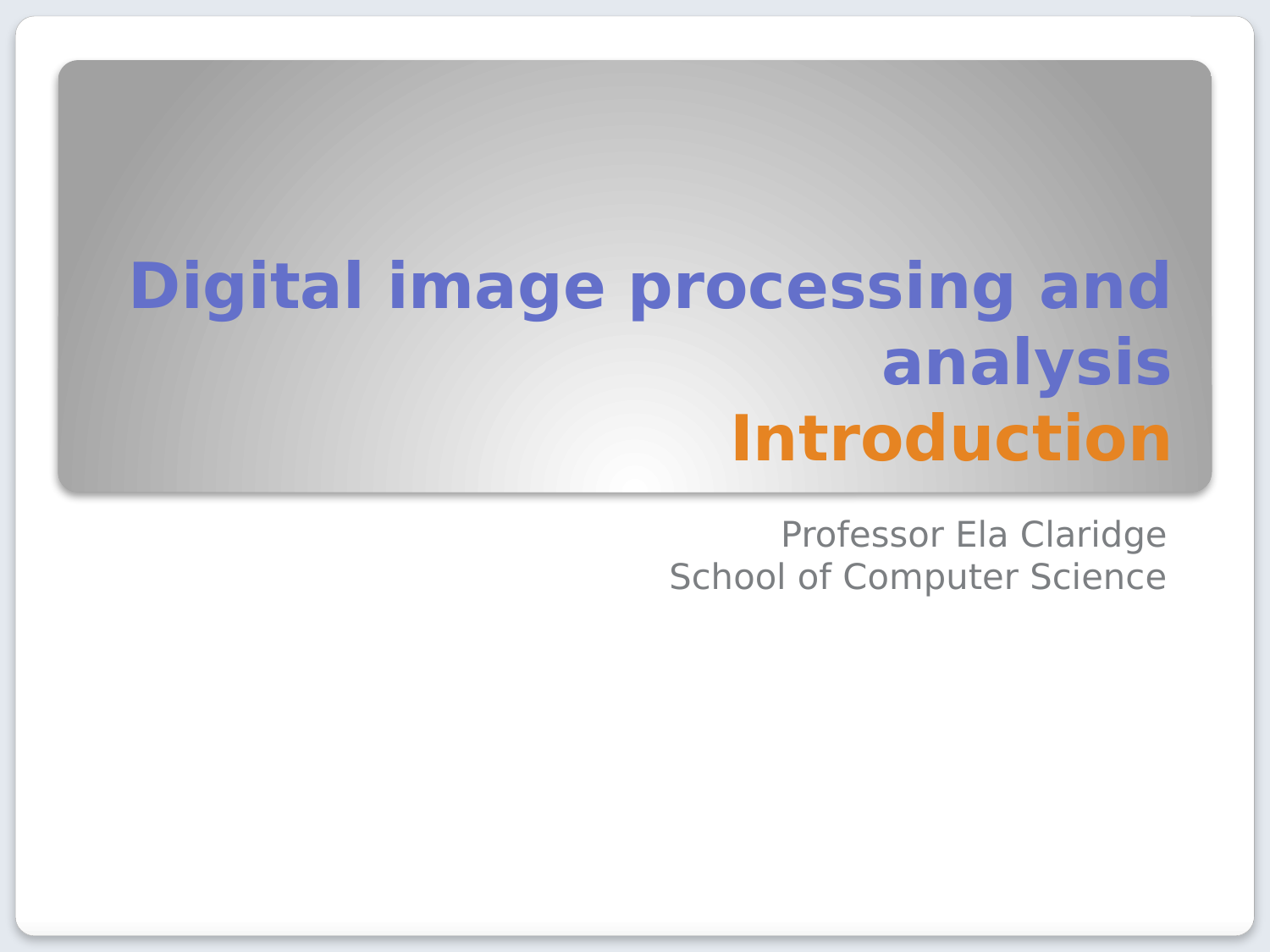

# Digital image processing and analysis Introduction
Professor Ela Claridge
School of Computer Science